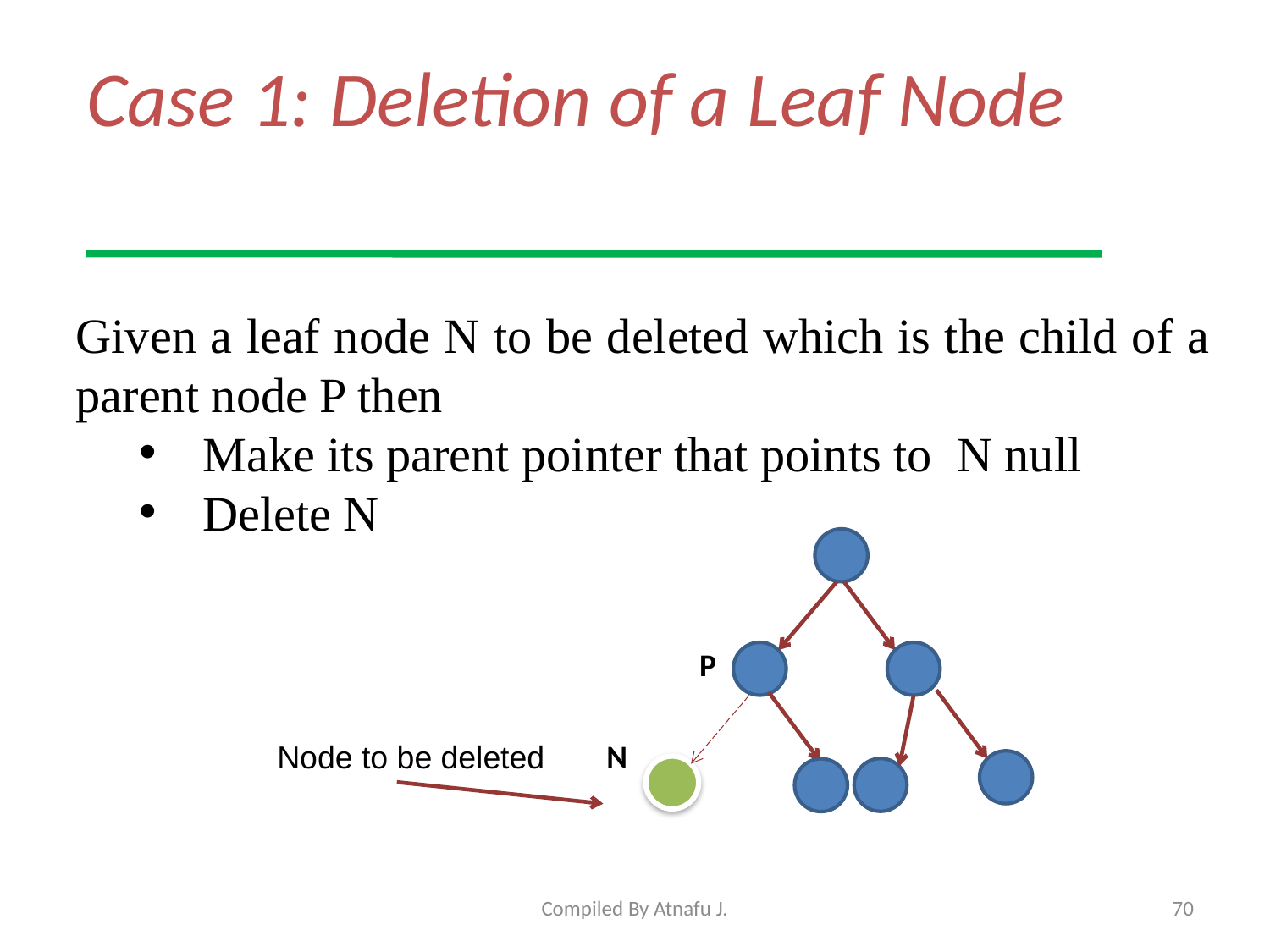

Case 1: Deletion of a Leaf Node
Given a leaf node N to be deleted which is the child of a parent node P then
Make its parent pointer that points to  N null
Delete N

P

N
Node to be deleted

Compiled By Atnafu J.
70